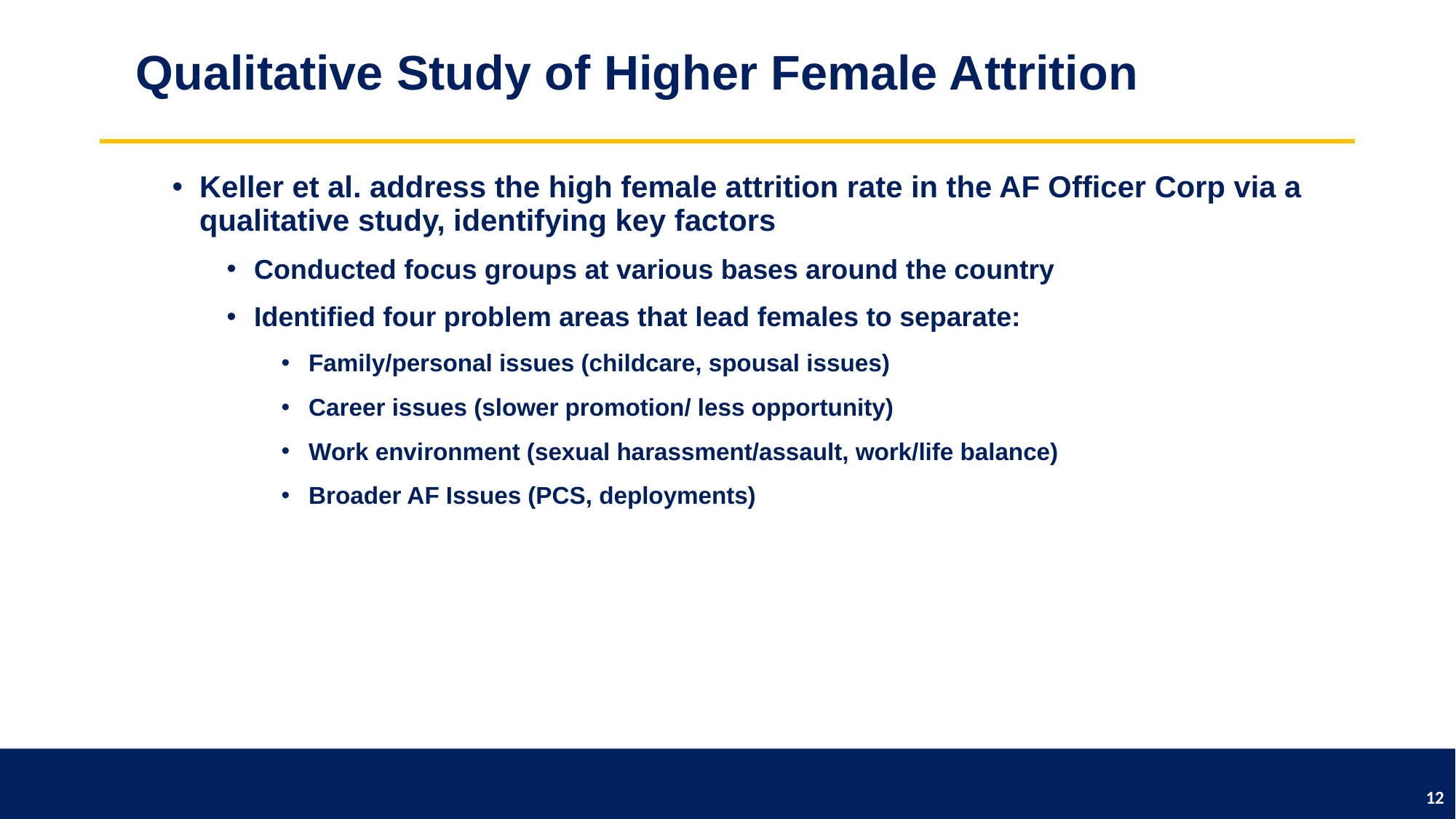

# Qualitative Study of Higher Female Attrition

Keller et al. address the high female attrition rate in the AF Officer Corp via a qualitative study, identifying key factors
Conducted focus groups at various bases around the country
Identified four problem areas that lead females to separate:
Family/personal issues (childcare, spousal issues)
Career issues (slower promotion/ less opportunity)
Work environment (sexual harassment/assault, work/life balance)
Broader AF Issues (PCS, deployments)
12